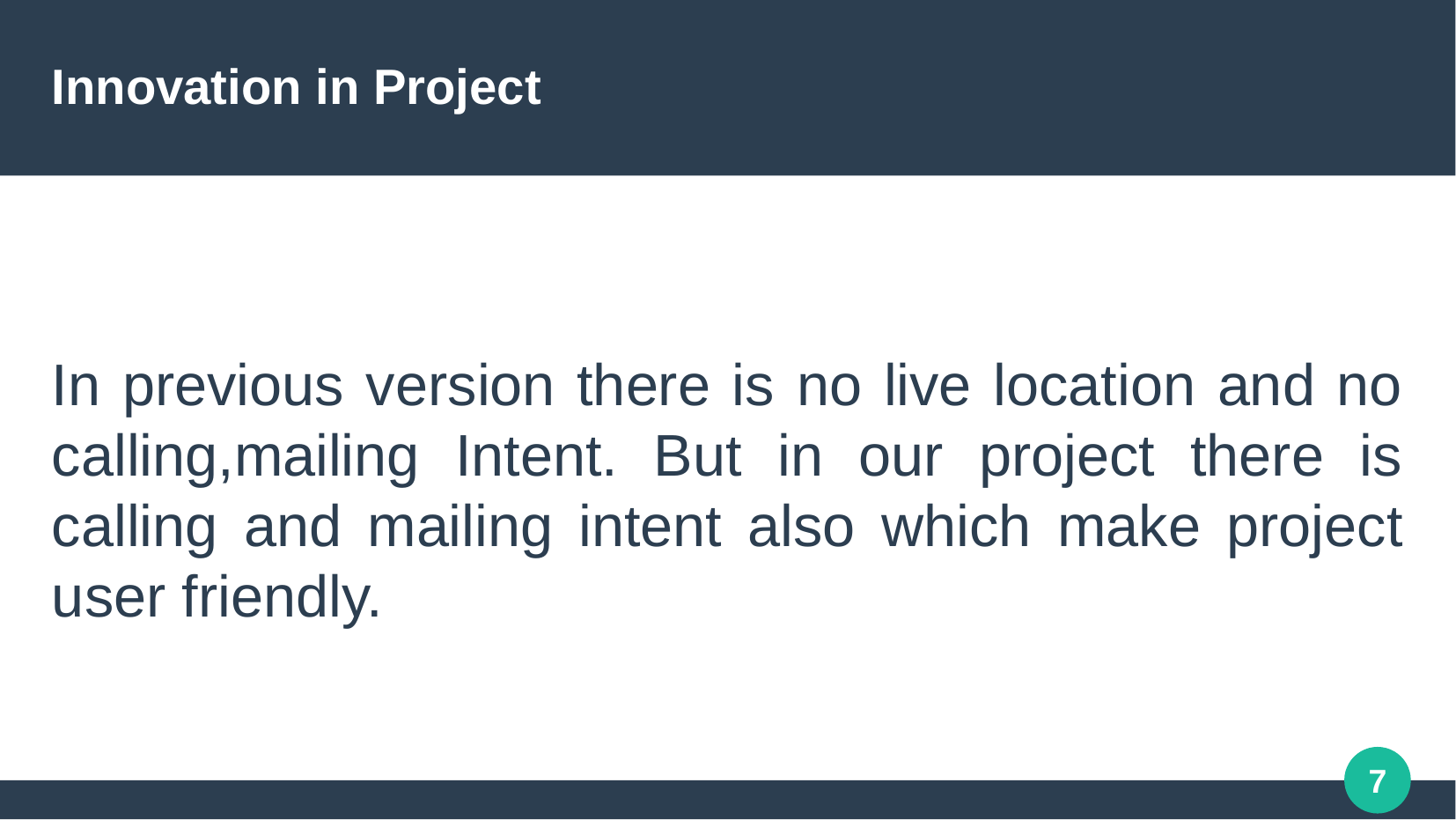

Innovation in Project
In previous version there is no live location and no calling,mailing Intent. But in our project there is calling and mailing intent also which make project user friendly.